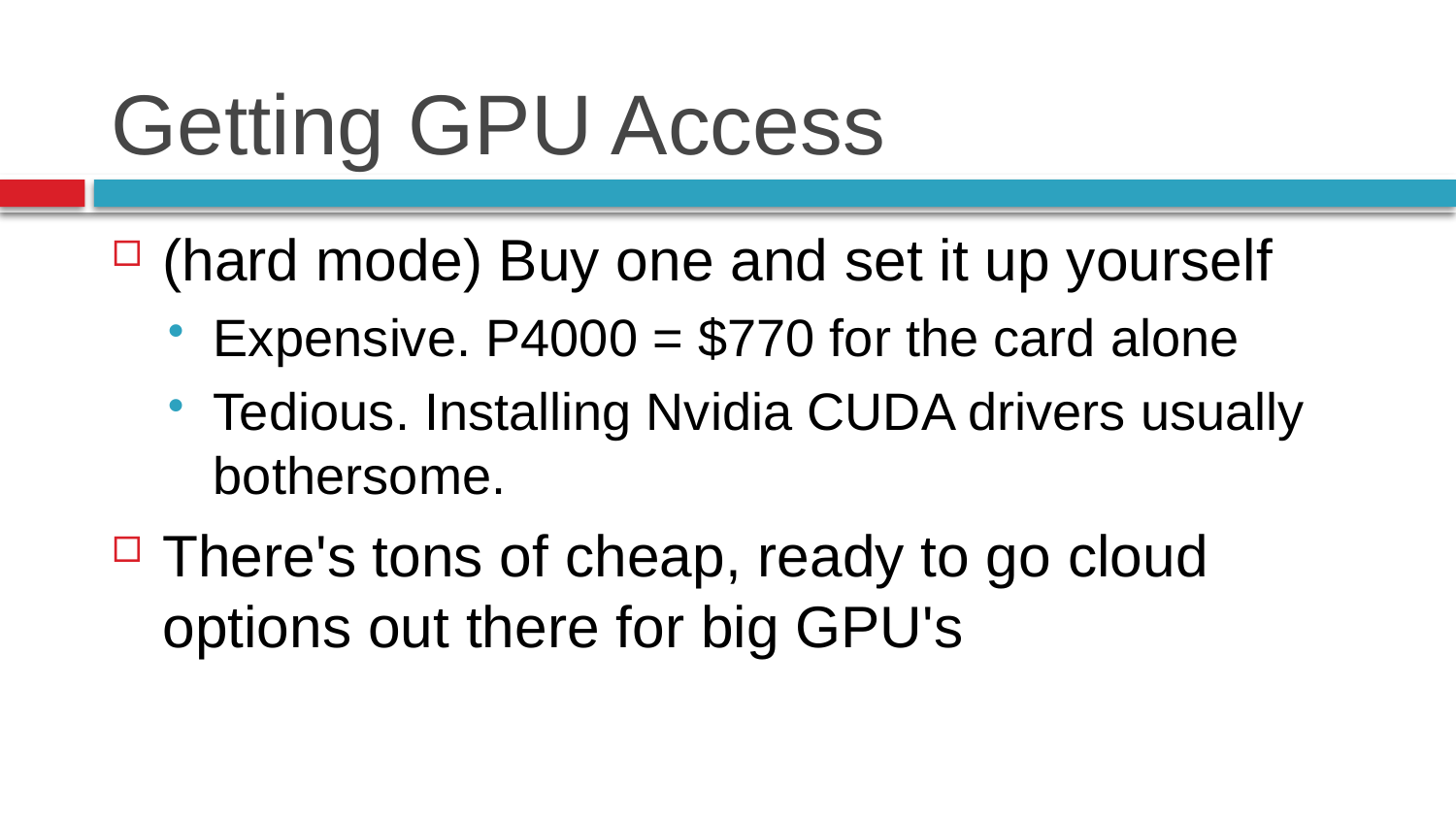

# Getting GPU Access
(hard mode) Buy one and set it up yourself
Expensive. P4000 = $770 for the card alone
Tedious. Installing Nvidia CUDA drivers usually bothersome.
There's tons of cheap, ready to go cloud options out there for big GPU's